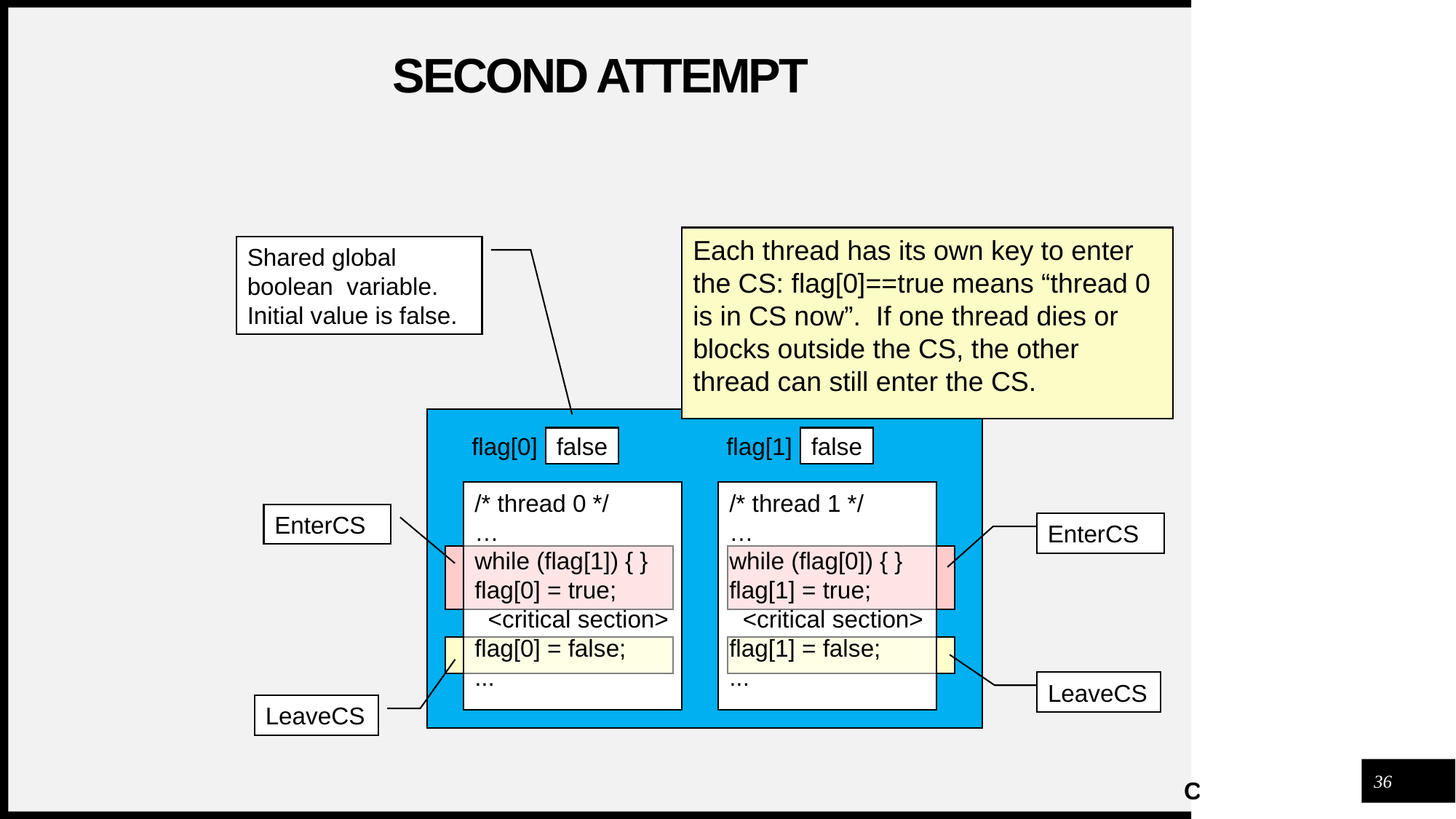

# Second Attempt
Each thread has its own key to enter the CS: flag[0]==true means “thread 0 is in CS now”.  If one thread dies or blocks outside the CS, the other thread can still enter the CS.
Shared global boolean  variable. Initial value is false.

flag[0]
false
flag[1]
false

/* thread 0 */
…
while (flag[1]) { }
flag[0] = true;
  <critical section>
flag[0] = false;
...

/* thread 1 */
…
while (flag[0]) { }
flag[1] = true;
  <critical section>
flag[1] = false;
...

EnterCS
EnterCS
LeaveCS
LeaveCS
36